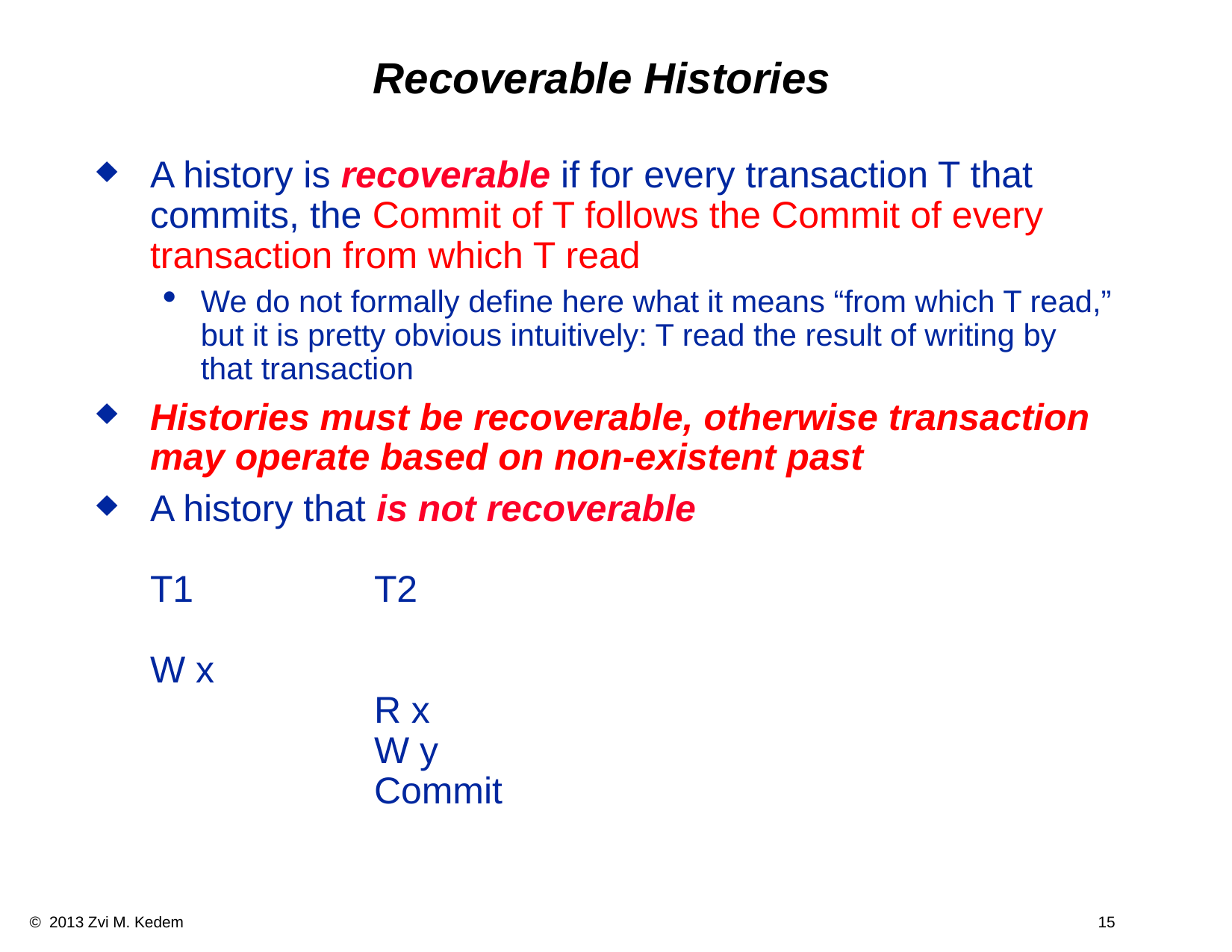

Recoverable Histories
A history is recoverable if for every transaction T that commits, the Commit of T follows the Commit of every transaction from which T read
We do not formally define here what it means “from which T read,” but it is pretty obvious intuitively: T read the result of writing by that transaction
Histories must be recoverable, otherwise transaction may operate based on non-existent past
A history that is not recoverable
T1		T2
W x
		R x
		W y
		Commit